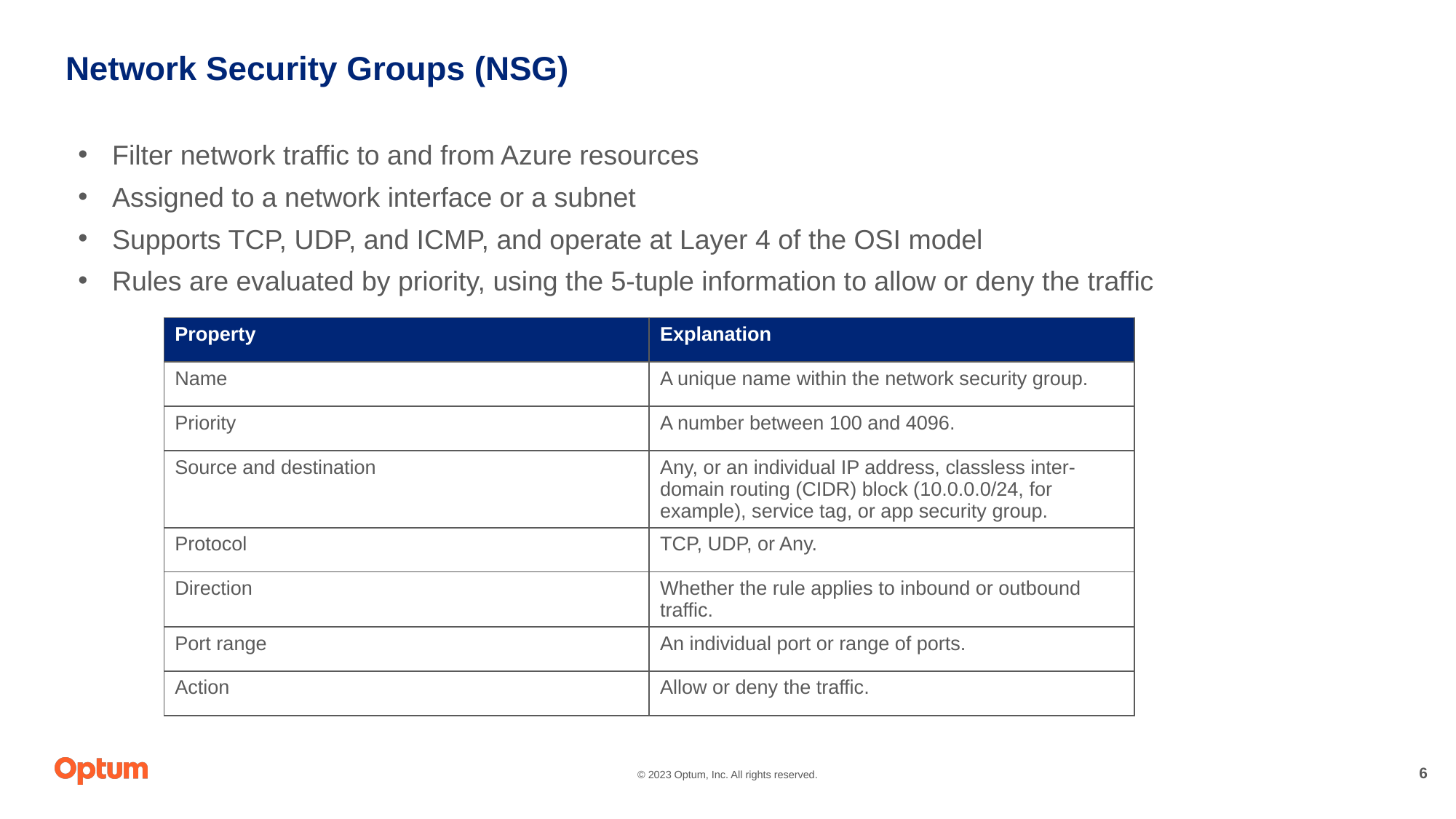

# Network Security Groups (NSG)
Filter network traffic to and from Azure resources
Assigned to a network interface or a subnet
Supports TCP, UDP, and ICMP, and operate at Layer 4 of the OSI model
Rules are evaluated by priority, using the 5-tuple information to allow or deny the traffic

| Property | Explanation |
| --- | --- |
| Name | A unique name within the network security group. |
| Priority | A number between 100 and 4096. |
| Source and destination | Any, or an individual IP address, classless inter-domain routing (CIDR) block (10.0.0.0/24, for example), service tag, or app security group. |
| Protocol | TCP, UDP, or Any. |
| Direction | Whether the rule applies to inbound or outbound traffic. |
| Port range | An individual port or range of ports. |
| Action | Allow or deny the traffic. |